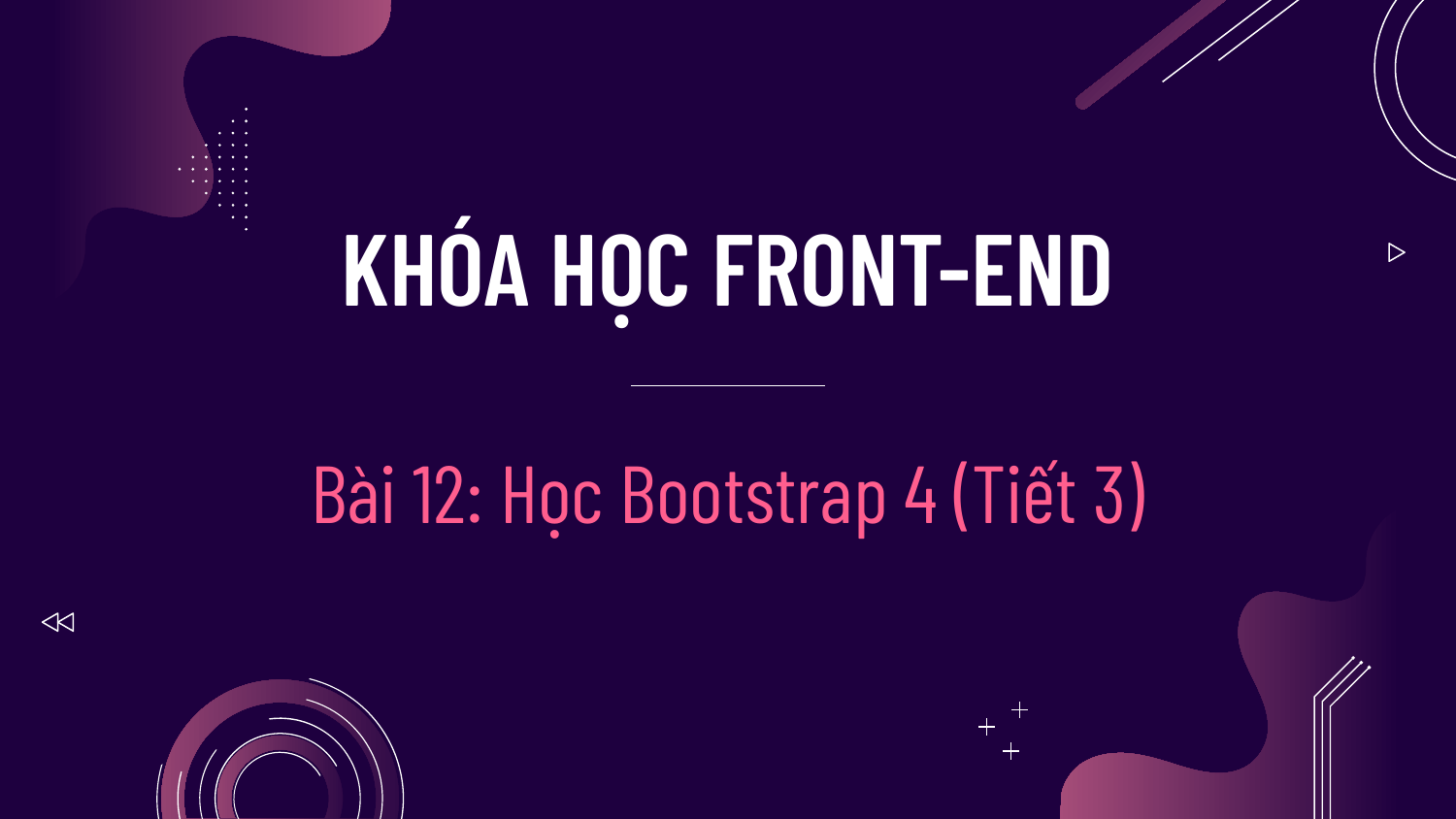

# KHÓA HỌC FRONT-END Bài 12: Học Bootstrap 4 (Tiết 3)